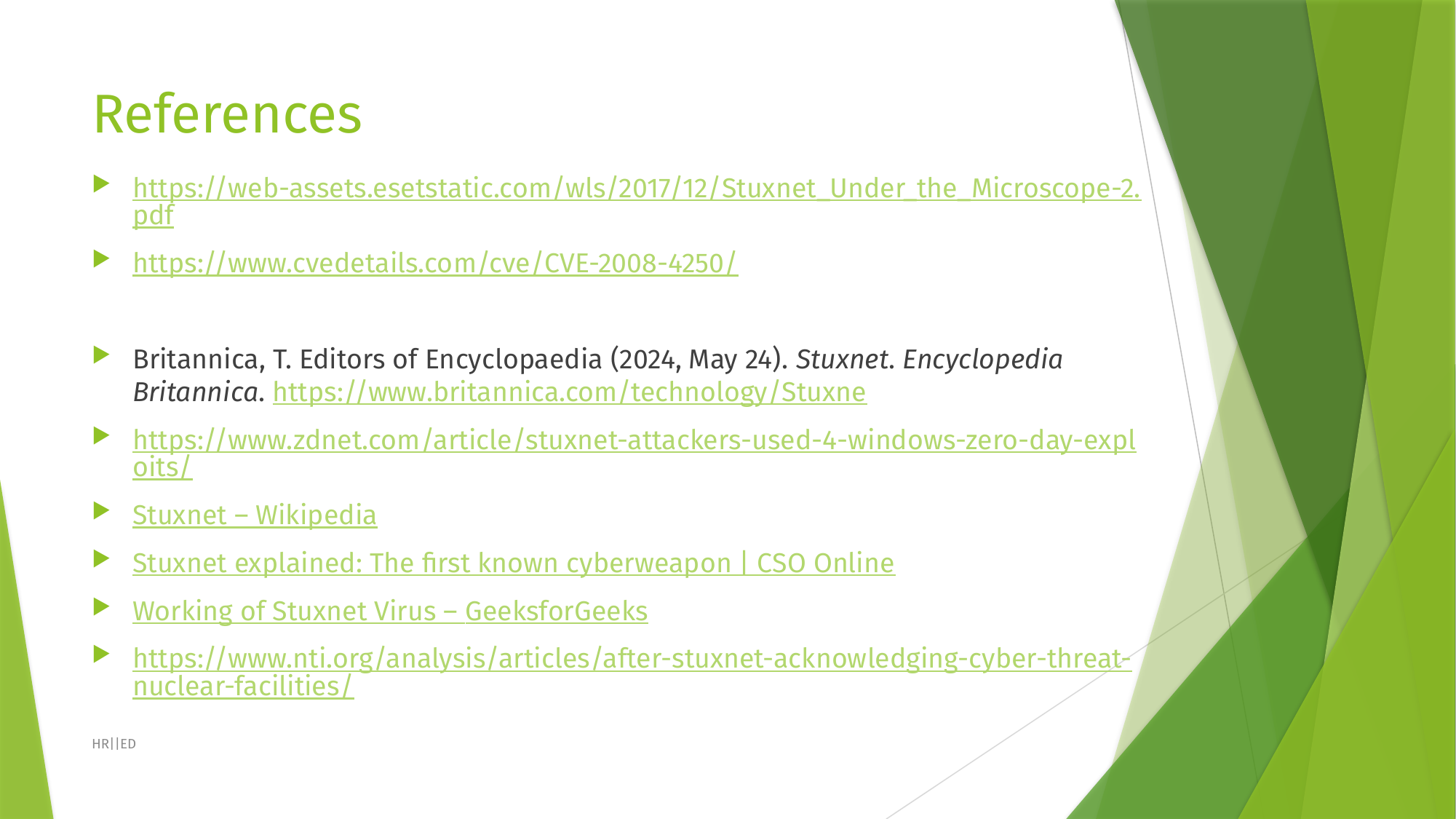

# References
https://web-assets.esetstatic.com/wls/2017/12/Stuxnet_Under_the_Microscope-2.pdf
https://www.cvedetails.com/cve/CVE-2008-4250/

Britannica, T. Editors of Encyclopaedia (2024, May 24). Stuxnet. Encyclopedia Britannica. https://www.britannica.com/technology/Stuxne
https://www.zdnet.com/article/stuxnet-attackers-used-4-windows-zero-day-exploits/
Stuxnet – Wikipedia
Stuxnet explained: The first known cyberweapon | CSO Online
Working of Stuxnet Virus – GeeksforGeeks
https://www.nti.org/analysis/articles/after-stuxnet-acknowledging-cyber-threat-nuclear-facilities/

HR||ED